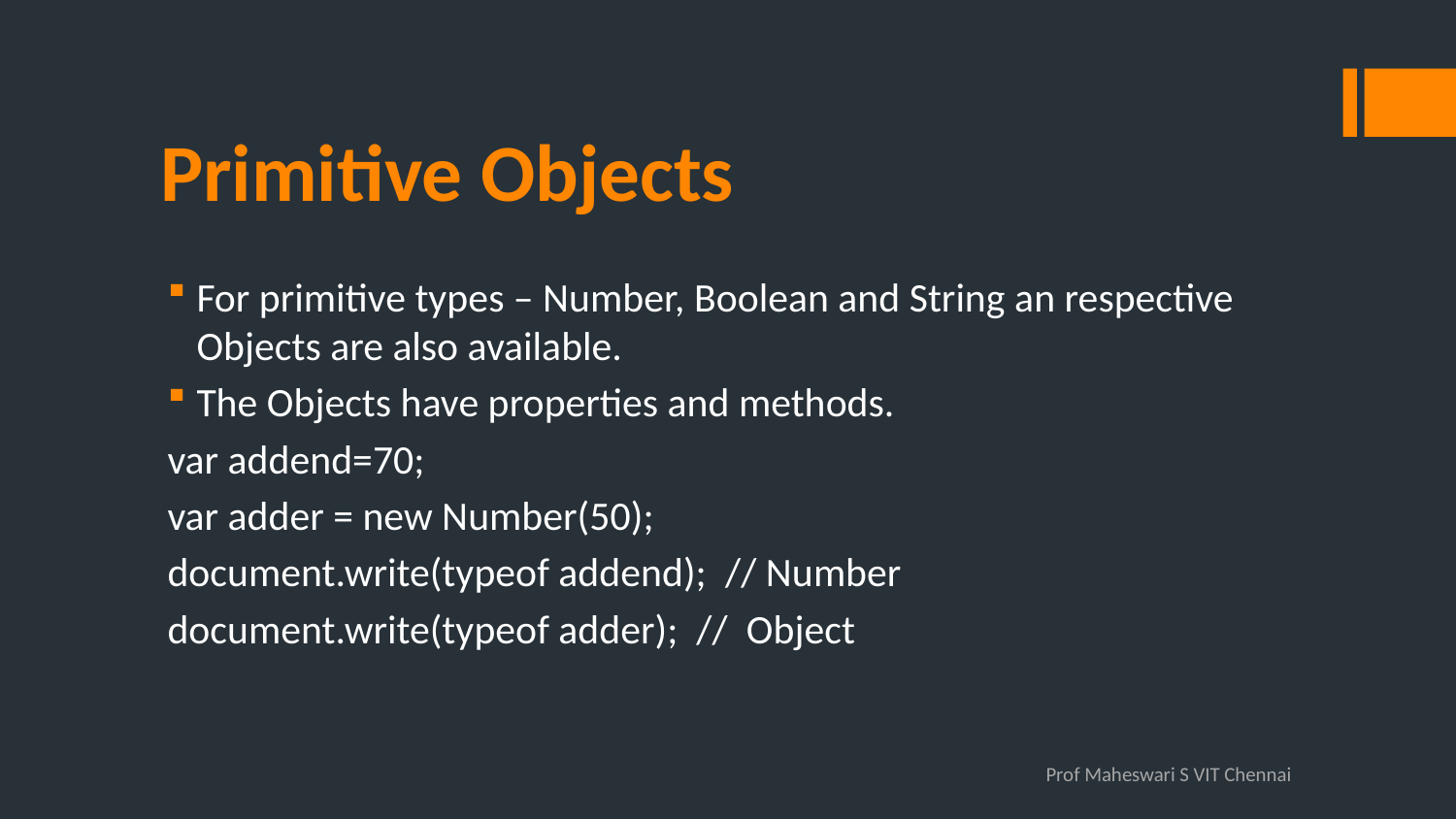

# Primitive Objects
For primitive types – Number, Boolean and String an respective Objects are also available.
The Objects have properties and methods.
var addend=70;
var adder = new Number(50);
document.write(typeof addend);  // Number
document.write(typeof adder);  //  Object
Prof Maheswari S VIT Chennai